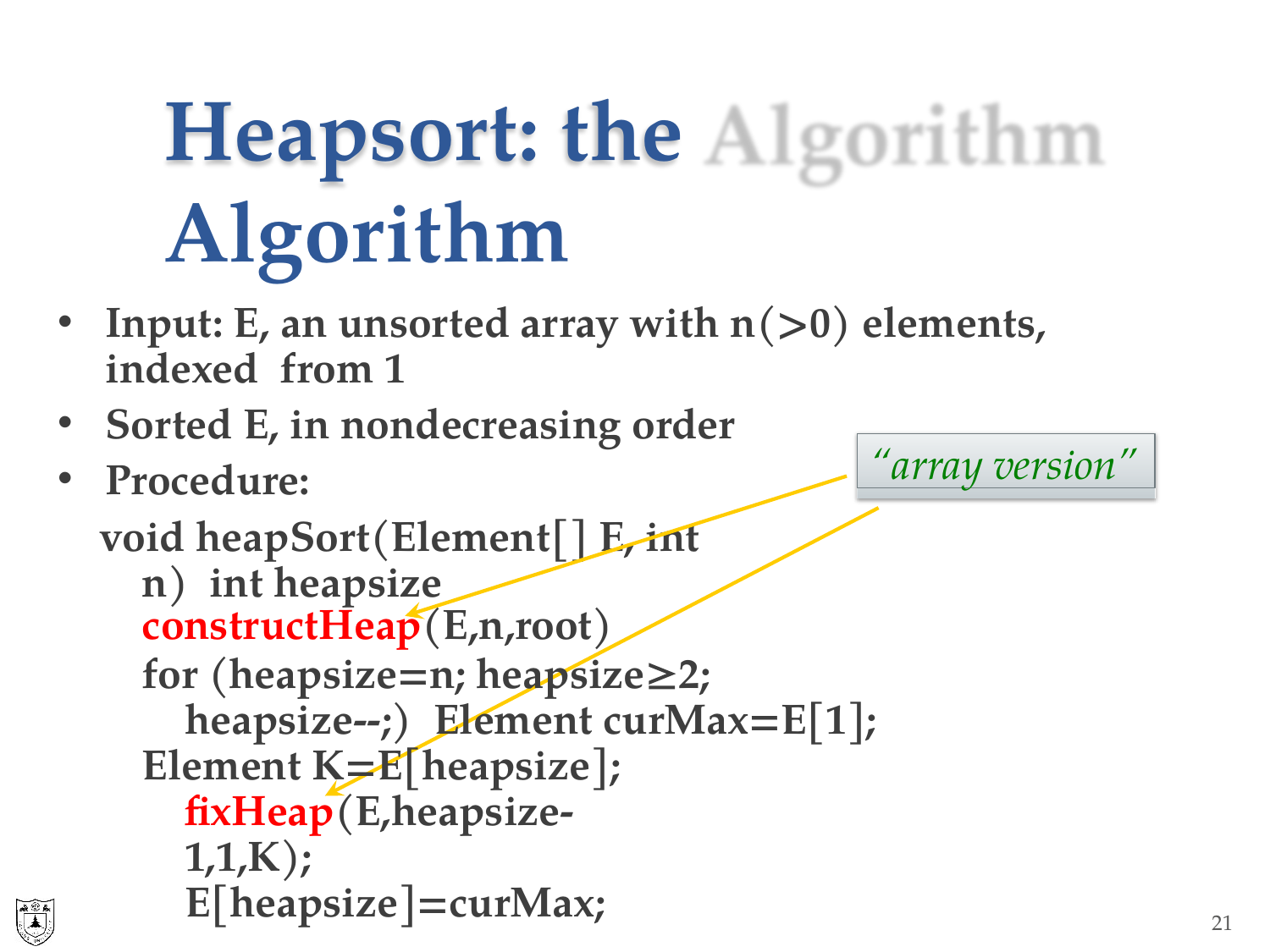

# Heapsort: the Algorithm
Input: E, an unsorted array with n(>0) elements, indexed  from 1
Sorted E, in nondecreasing order
Procedure:
void heapSort(Element[] E, int n)  int heapsize

“array version”

constructHeap(E,n,root)
for (heapsize=n; heapsize≥2; heapsize--;)  Element curMax=E[1];
Element K=E[heapsize];  fixHeap(E,heapsize-1,1,K);  E[heapsize]=curMax;
LecturerseontuAlgronrith;m Design & Analysis (LADA) 2015

21